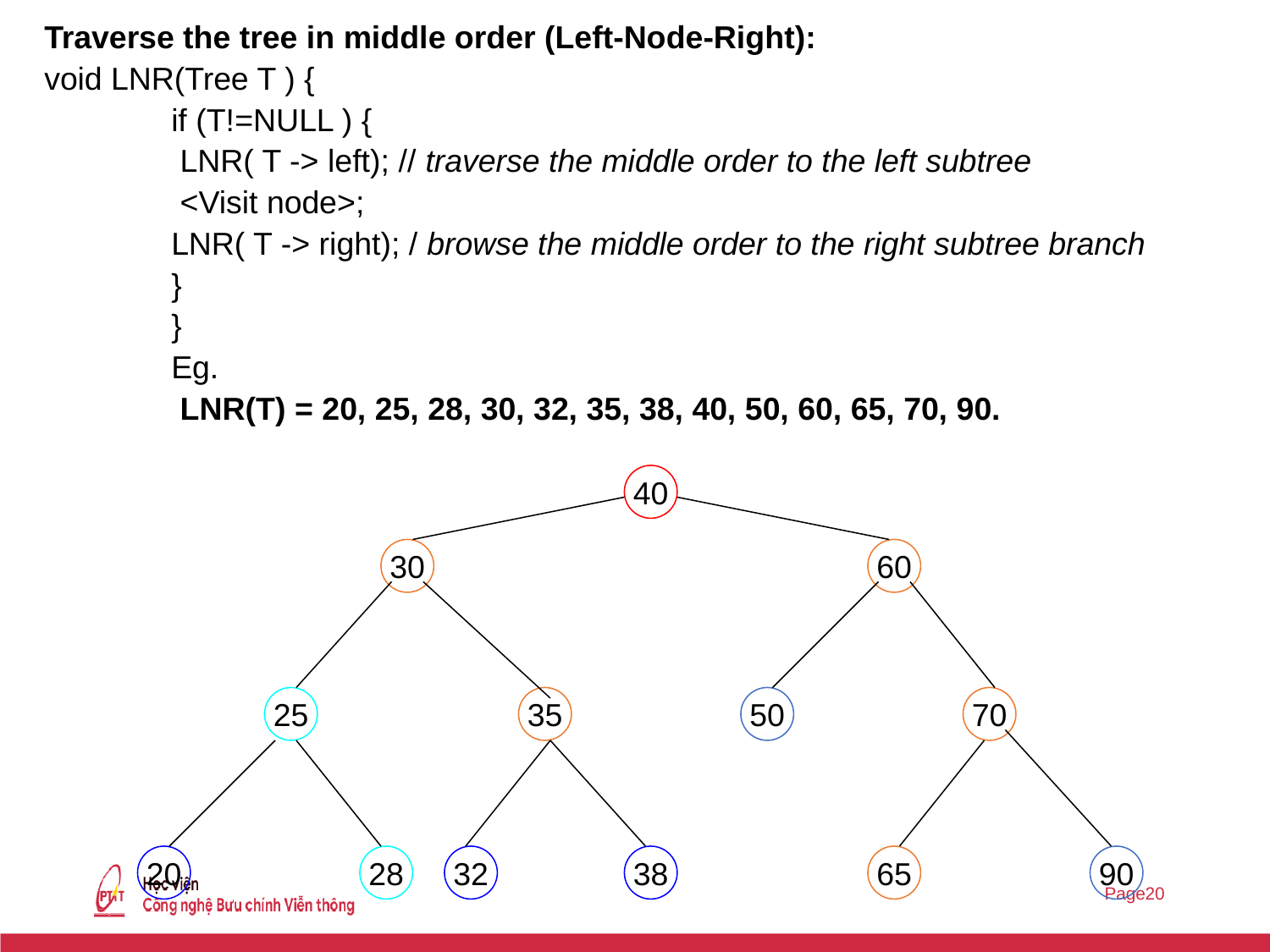

Traverse the tree in middle order (Left-Node-Right):
void LNR(Tree T ) {
if (T!=NULL ) {
 LNR( T -> left); // traverse the middle order to the left subtree
 <Visit node>;
LNR( T -> right); / browse the middle order to the right subtree branch
}
}
Eg.
 LNR(T) = 20, 25, 28, 30, 32, 35, 38, 40, 50, 60, 65, 70, 90.

40

30
60

25
35
50
70

20
28
32
38
65
90